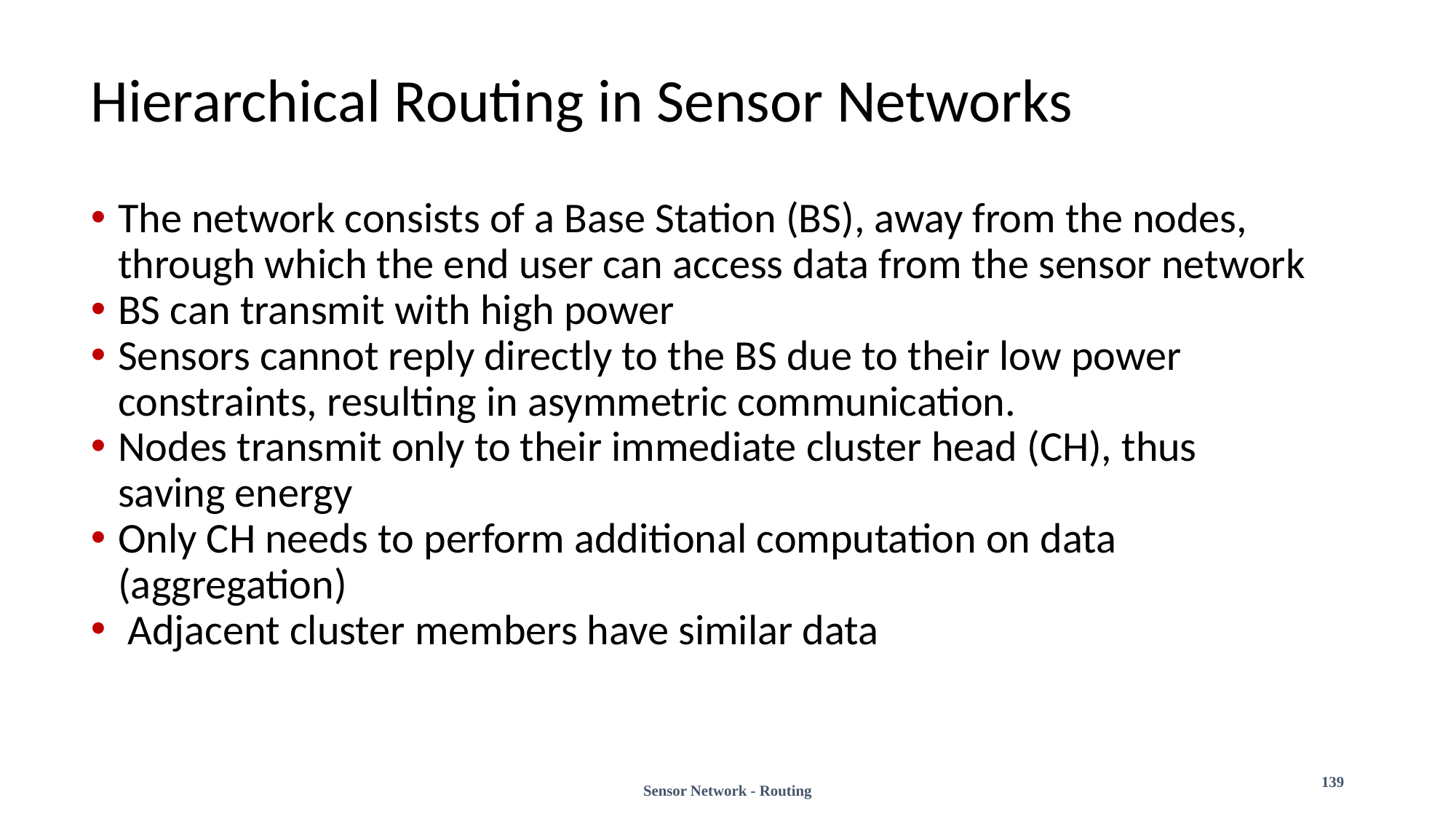

# Hierarchical Routing in Sensor Networks
The network consists of a Base Station (BS), away from the nodes, through which the end user can access data from the sensor network
BS can transmit with high power
Sensors cannot reply directly to the BS due to their low power constraints, resulting in asymmetric communication.
Nodes transmit only to their immediate cluster head (CH), thus saving energy
Only CH needs to perform additional computation on data (aggregation)
 Adjacent cluster members have similar data

Sensor Network - Routing
139